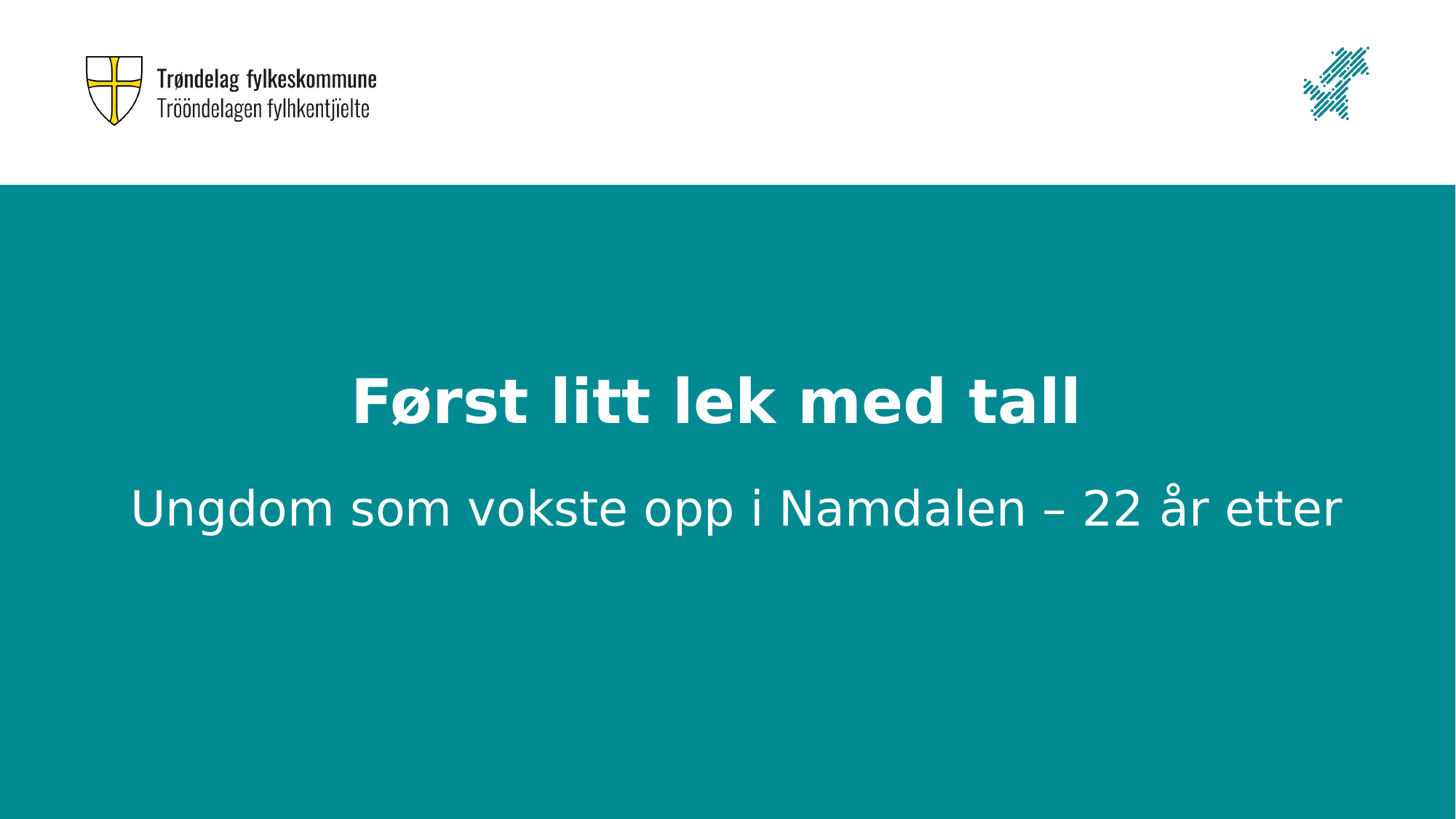

# Først litt lek med tall
Ungdom som vokste opp i Namdalen – 22 år etter